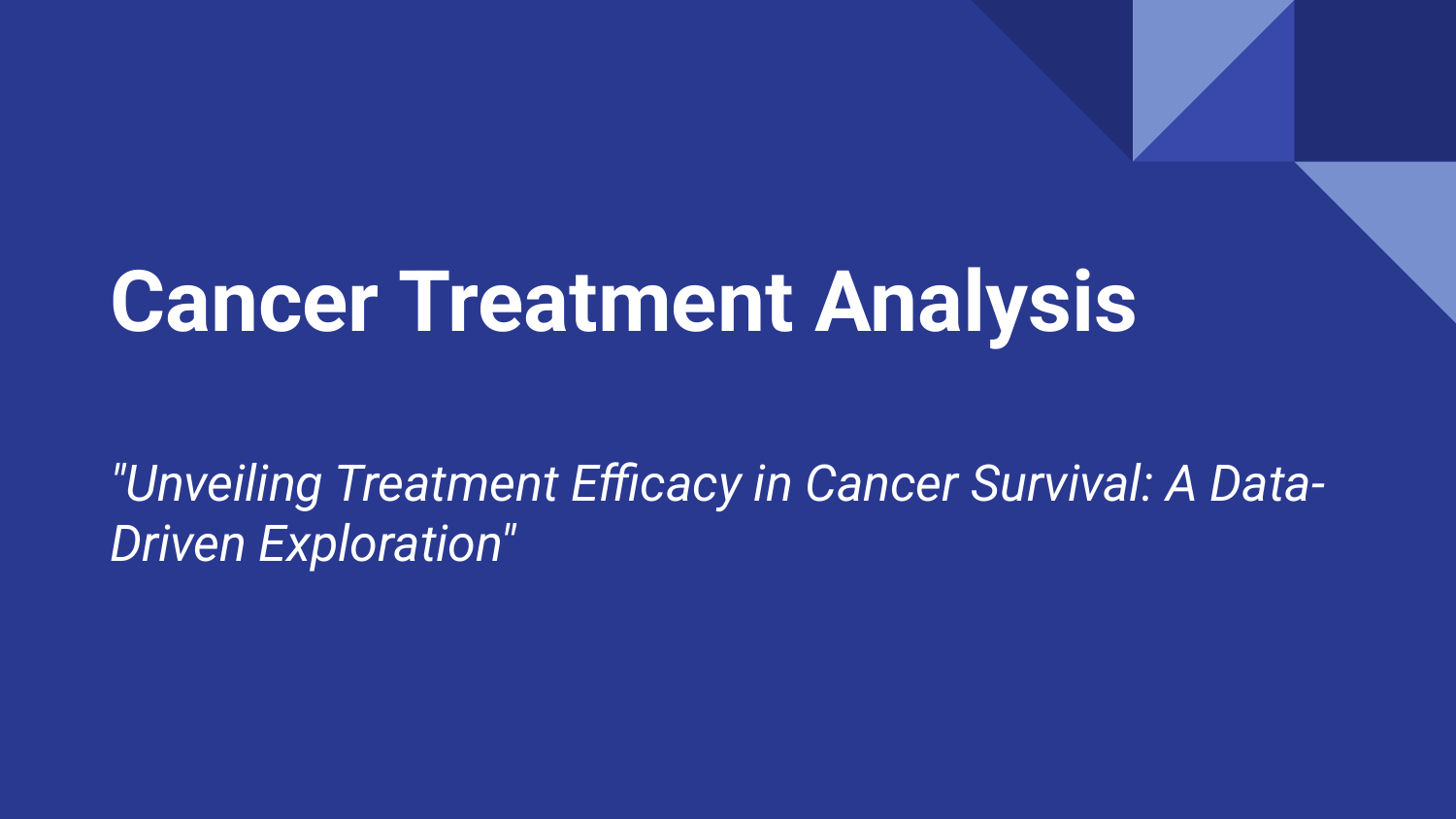

# Cancer Treatment Analysis

"Unveiling Treatment Efficacy in Cancer Survival: A Data-Driven Exploration"